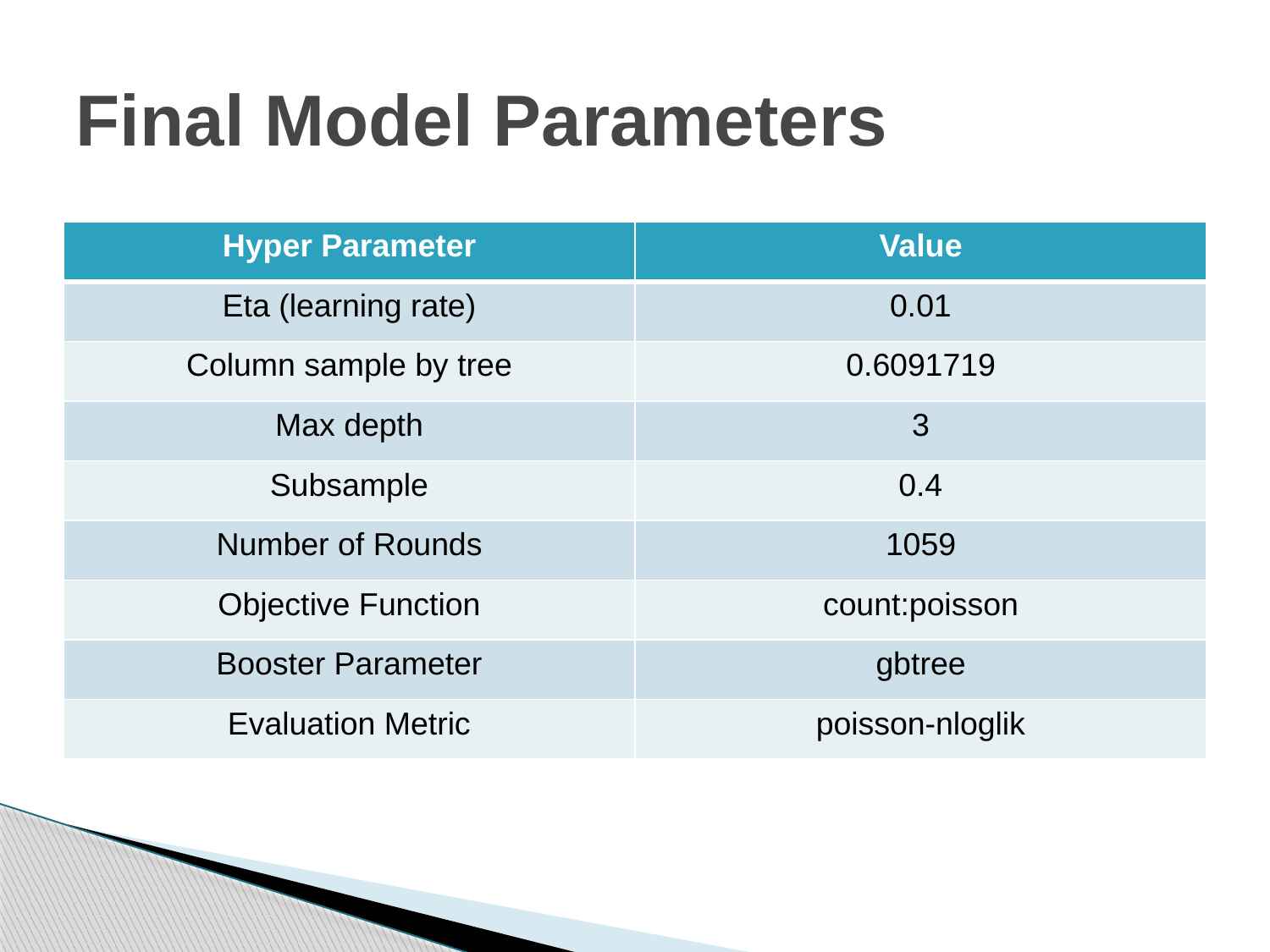

# Final Model Parameters
| Hyper Parameter | Value |
| --- | --- |
| Eta (learning rate) | 0.01 |
| Column sample by tree | 0.6091719 |
| Max depth | 3 |
| Subsample | 0.4 |
| Number of Rounds | 1059 |
| Objective Function | count:poisson |
| Booster Parameter | gbtree |
| Evaluation Metric | poisson-nloglik |